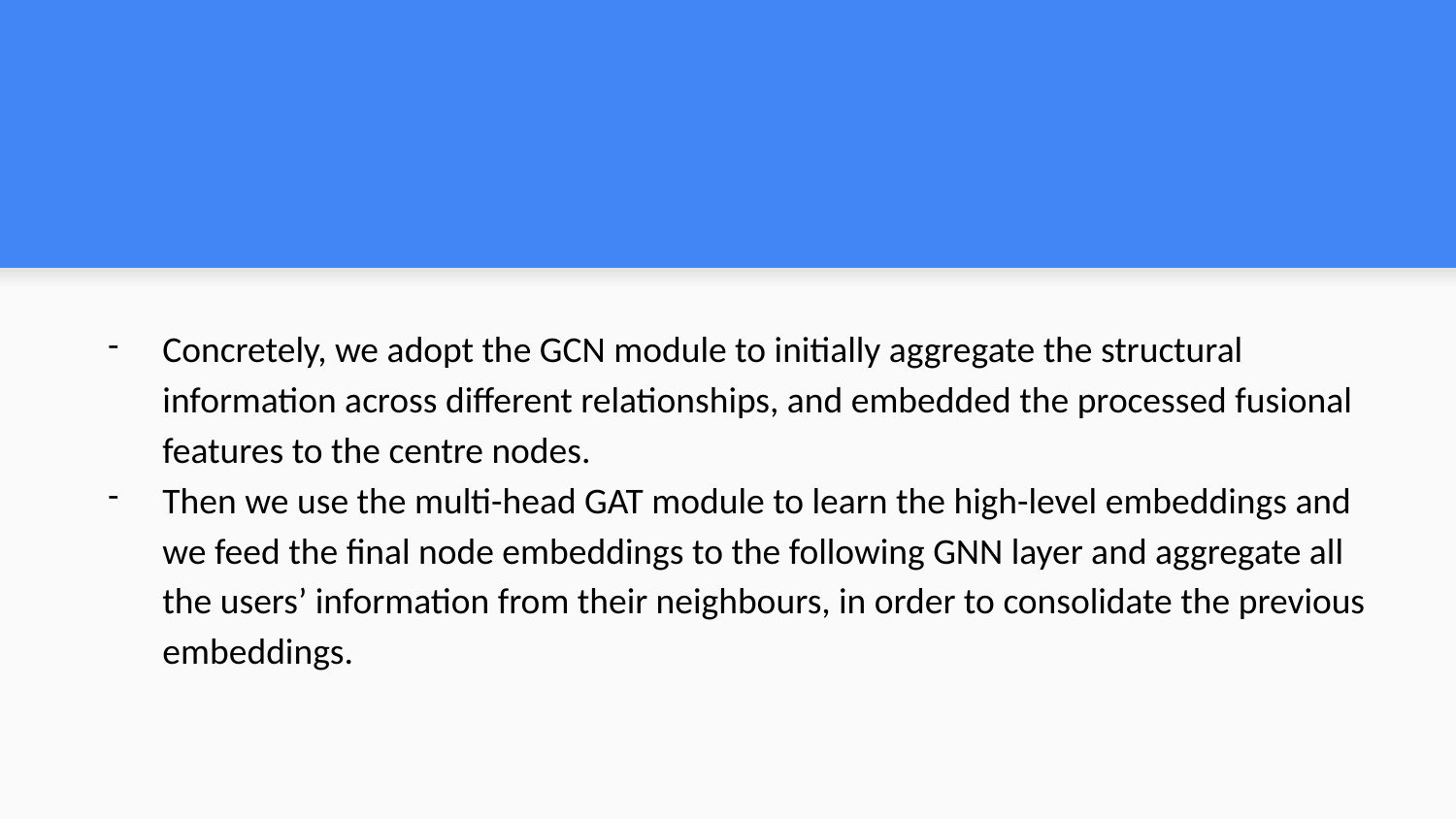

#
Concretely, we adopt the GCN module to initially aggregate the structural information across different relationships, and embedded the processed fusional features to the centre nodes.
Then we use the multi-head GAT module to learn the high-level embeddings and we feed the final node embeddings to the following GNN layer and aggregate all the users’ information from their neighbours, in order to consolidate the previous embeddings.